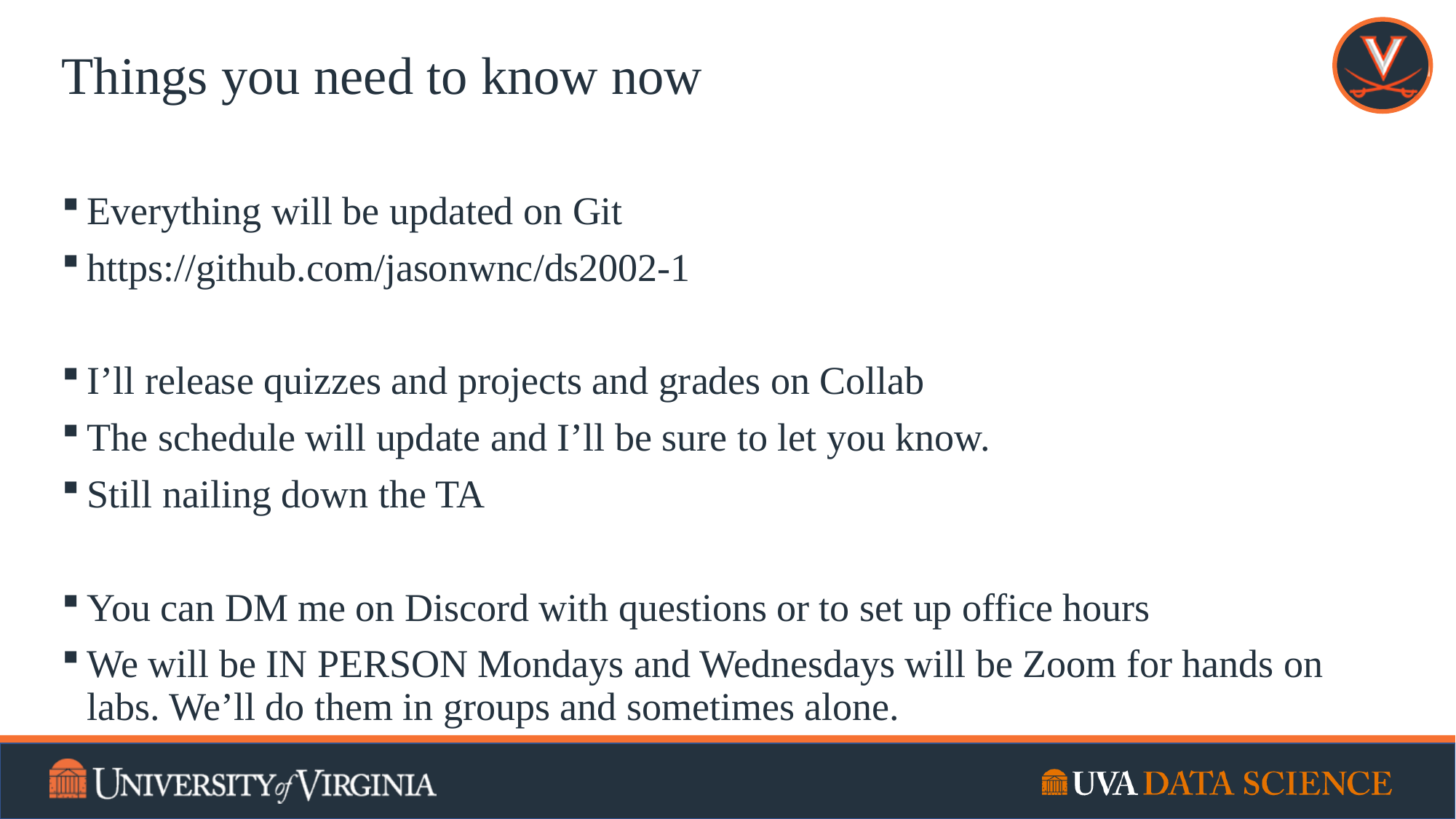

# Things you need to know now

Everything will be updated on Git
https://github.com/jasonwnc/ds2002-1

I’ll release quizzes and projects and grades on Collab
The schedule will update and I’ll be sure to let you know.
Still nailing down the TA

You can DM me on Discord with questions or to set up office hours
We will be IN PERSON Mondays and Wednesdays will be Zoom for hands on labs. We’ll do them in groups and sometimes alone.